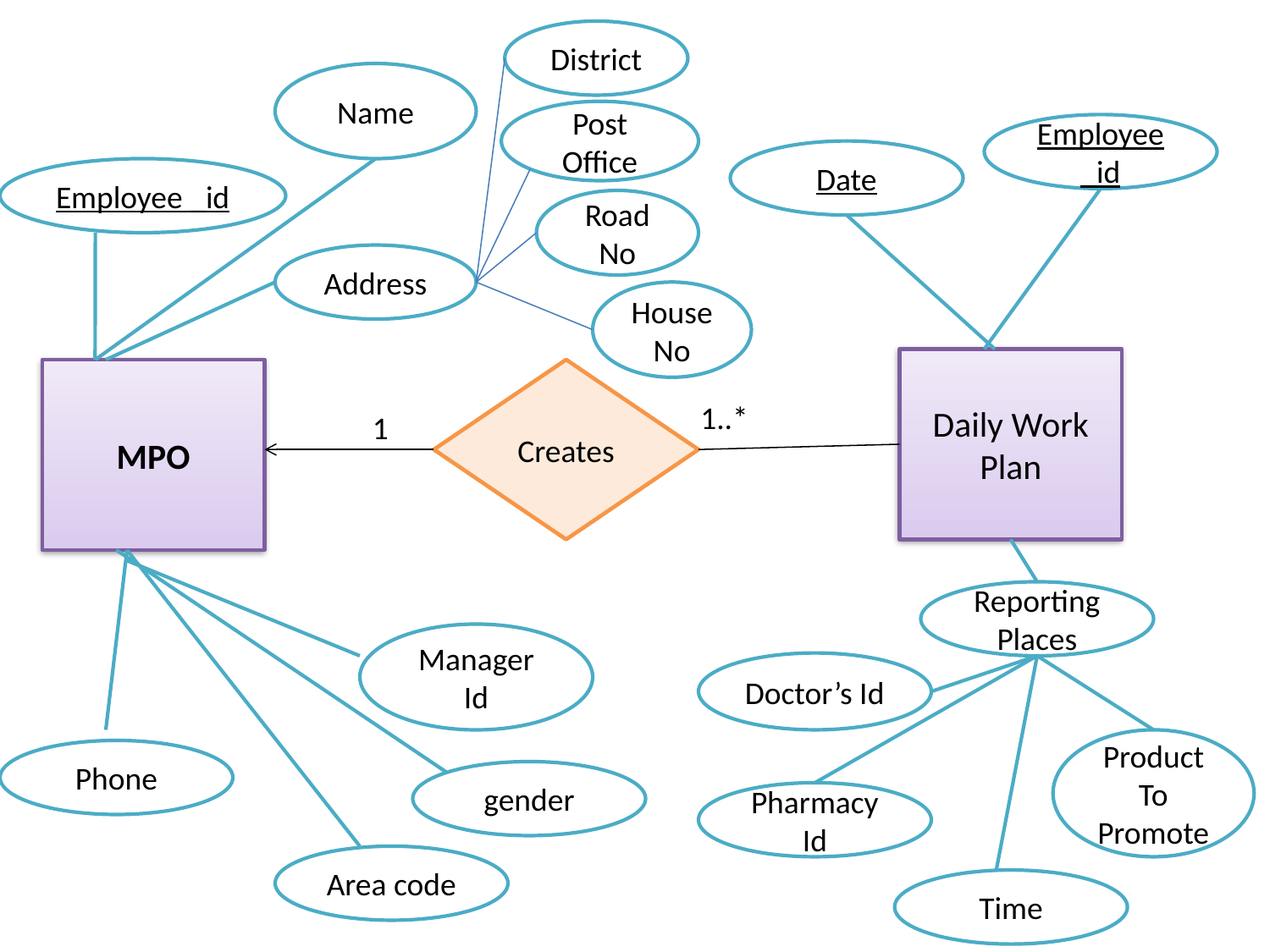

District
Name
Post Office
Employee_id
Date
Employee _id
Road No
Address
House No

Daily Work Plan
MPO
Creates
1..*
1
Reporting Places
Manager Id
Doctor’s Id
Product To Promote
Phone
gender
Pharmacy Id
Area code
Time